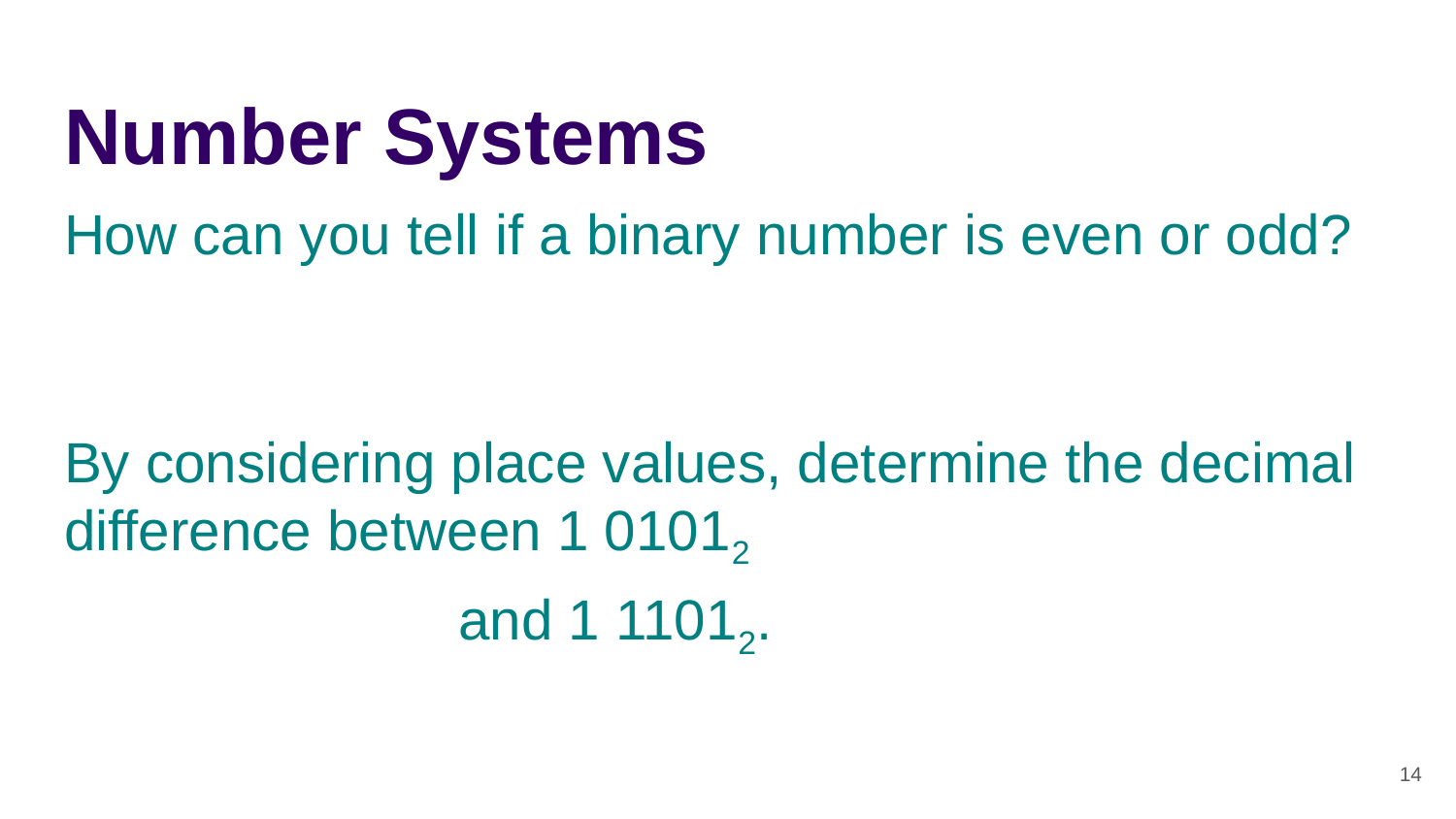

# Number Systems
How can you tell if a binary number is even or odd?

By considering place values, determine the decimal difference between 1 01012
                         and 1 11012.
14